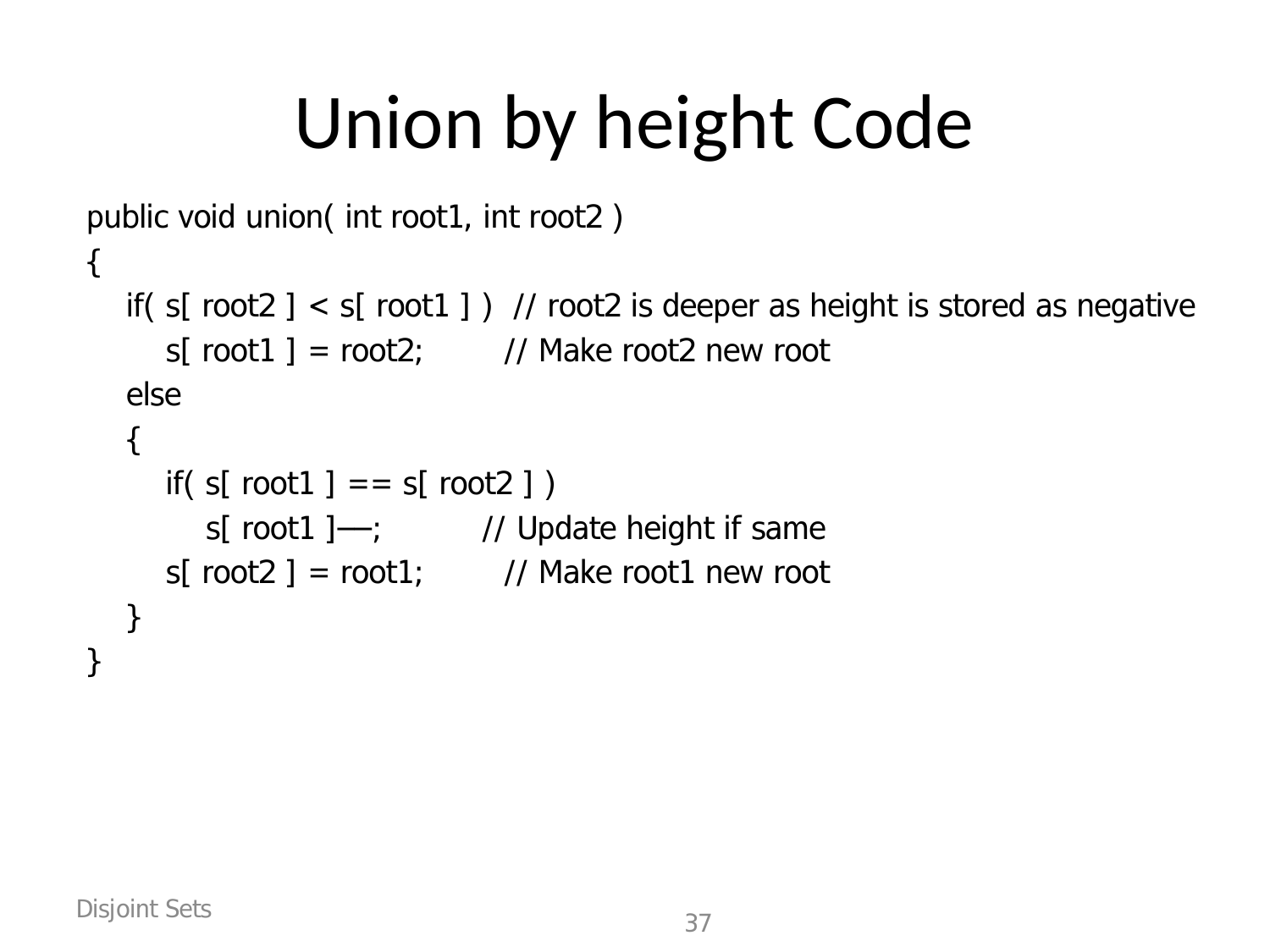

# Union by height Code
public void union( int root1, int root2 )
{
    if( s[ root2 ] < s[ root1 ] )  // root2 is deeper as height is stored as negative
        s[ root1 ] = root2;        // Make root2 new root
    else
    {
        if( s[ root1 ] == s[ root2 ] )
            s[ root1 ]––;          // Update height if same
        s[ root2 ] = root1;        // Make root1 new root
    }
}
Disjoint Sets
			37